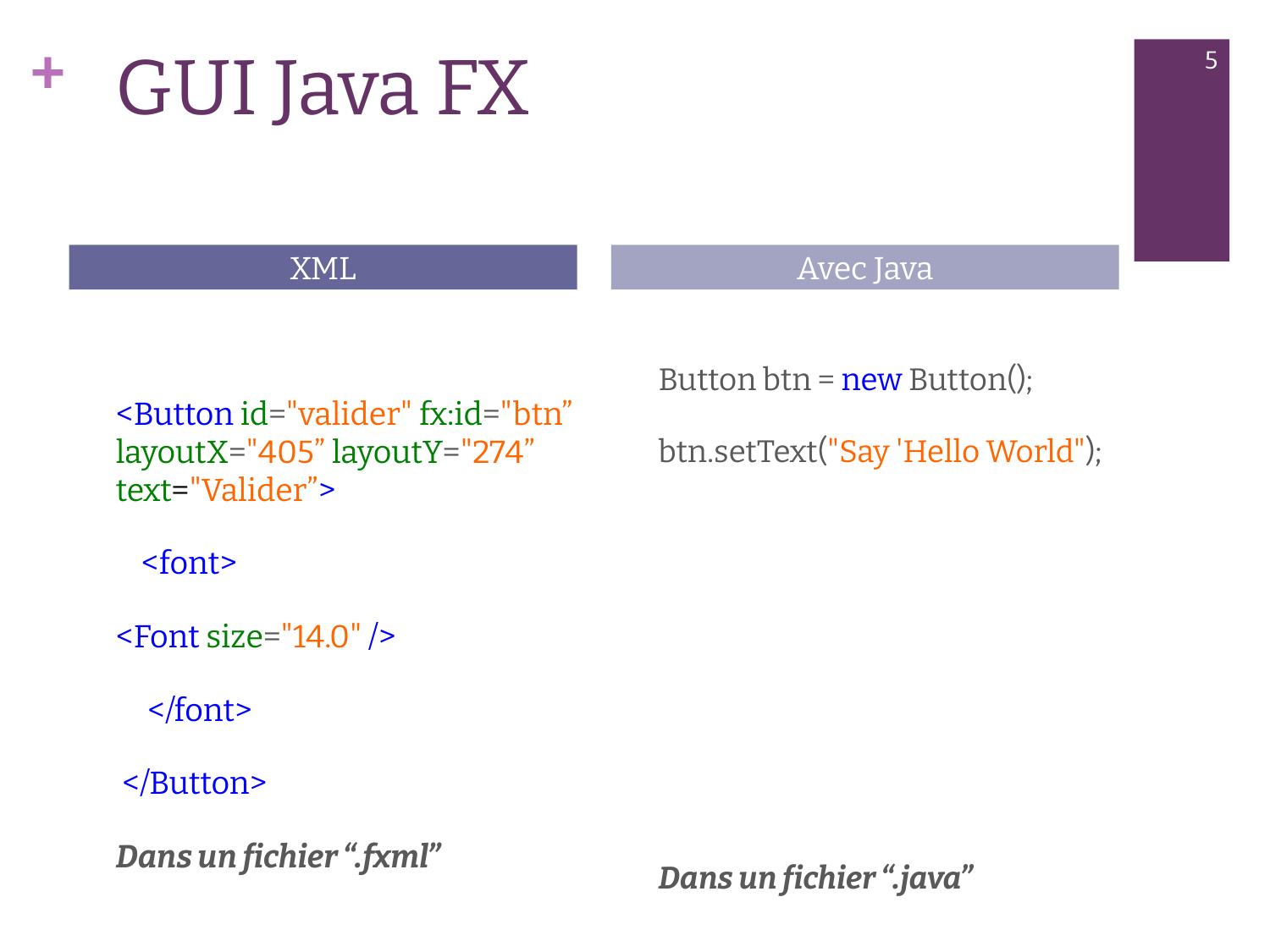

# GUI Java FX
5
XML
Avec Java
Button btn = new Button();
btn.setText("Say 'Hello World");

Dans un fichier “.java”

<Button id="valider" fx:id="btn” layoutX="405” layoutY="274” text="Valider”>
    <font>
<Font size="14.0" />
     </font>
 </Button>
Dans un fichier “.fxml”